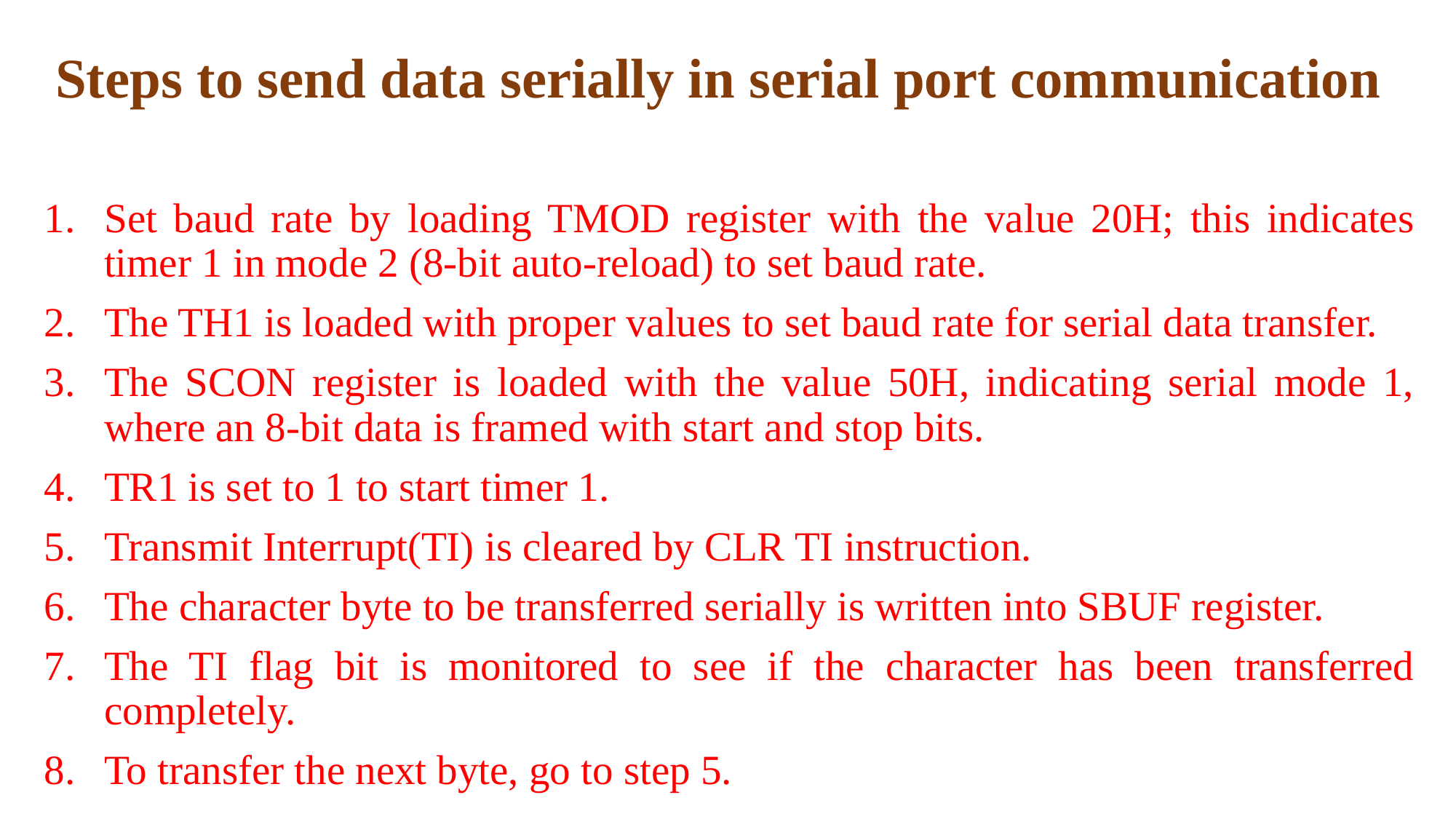

# Steps to send data serially in serial port communication

Set baud rate by loading TMOD register with the value 20H; this indicates timer 1 in mode 2 (8-bit auto-reload) to set baud rate.
The TH1 is loaded with proper values to set baud rate for serial data transfer.
The SCON register is loaded with the value 50H, indicating serial mode 1, where an 8-bit data is framed with start and stop bits.
TR1 is set to 1 to start timer 1.
Transmit Interrupt(TI) is cleared by CLR TI instruction.
The character byte to be transferred serially is written into SBUF register.
The TI flag bit is monitored to see if the character has been transferred completely.
To transfer the next byte, go to step 5.